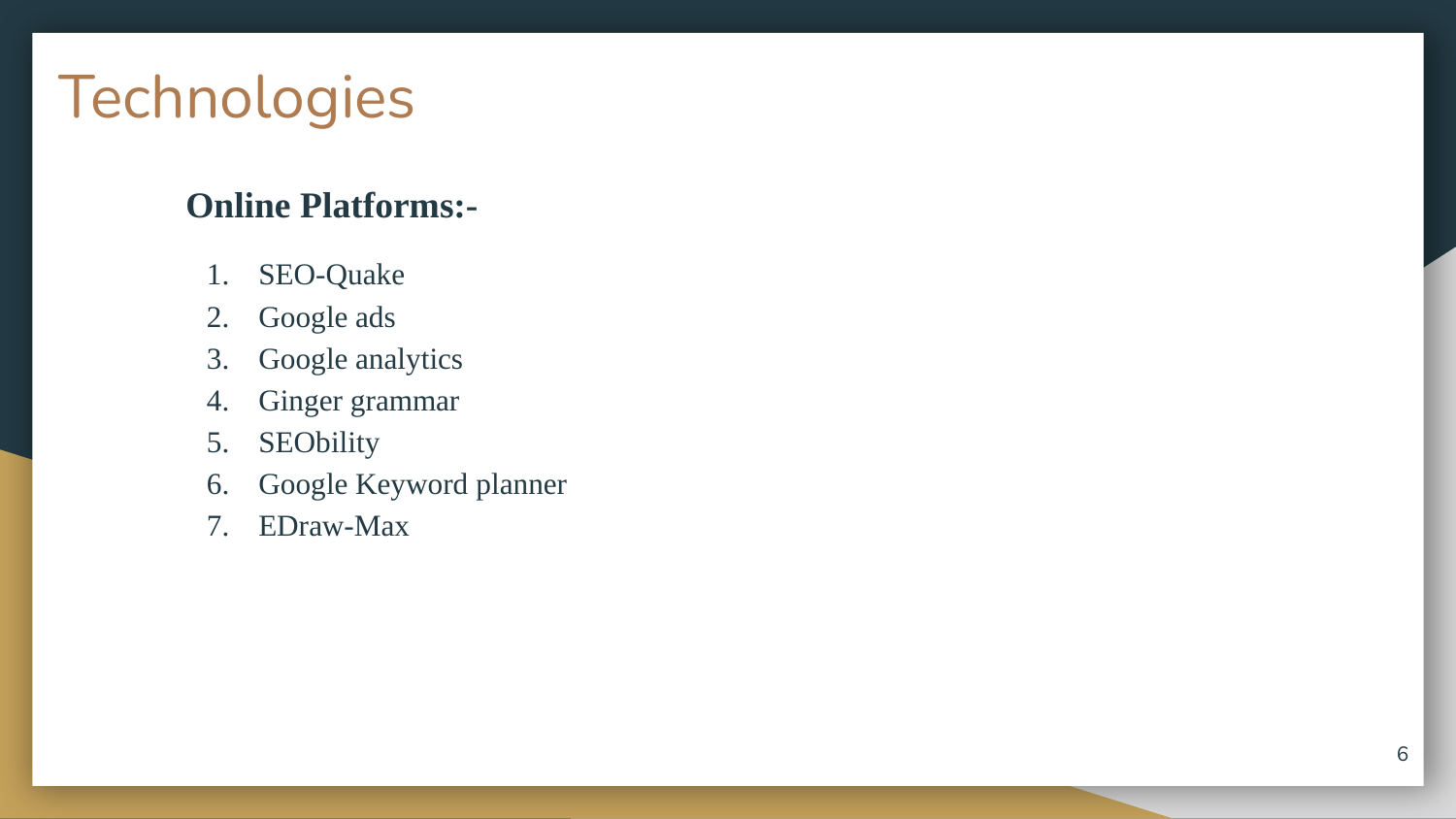

# Technologies
Online Platforms:-
SEO-Quake
Google ads
Google analytics
Ginger grammar
SEObility
Google Keyword planner
EDraw-Max
6